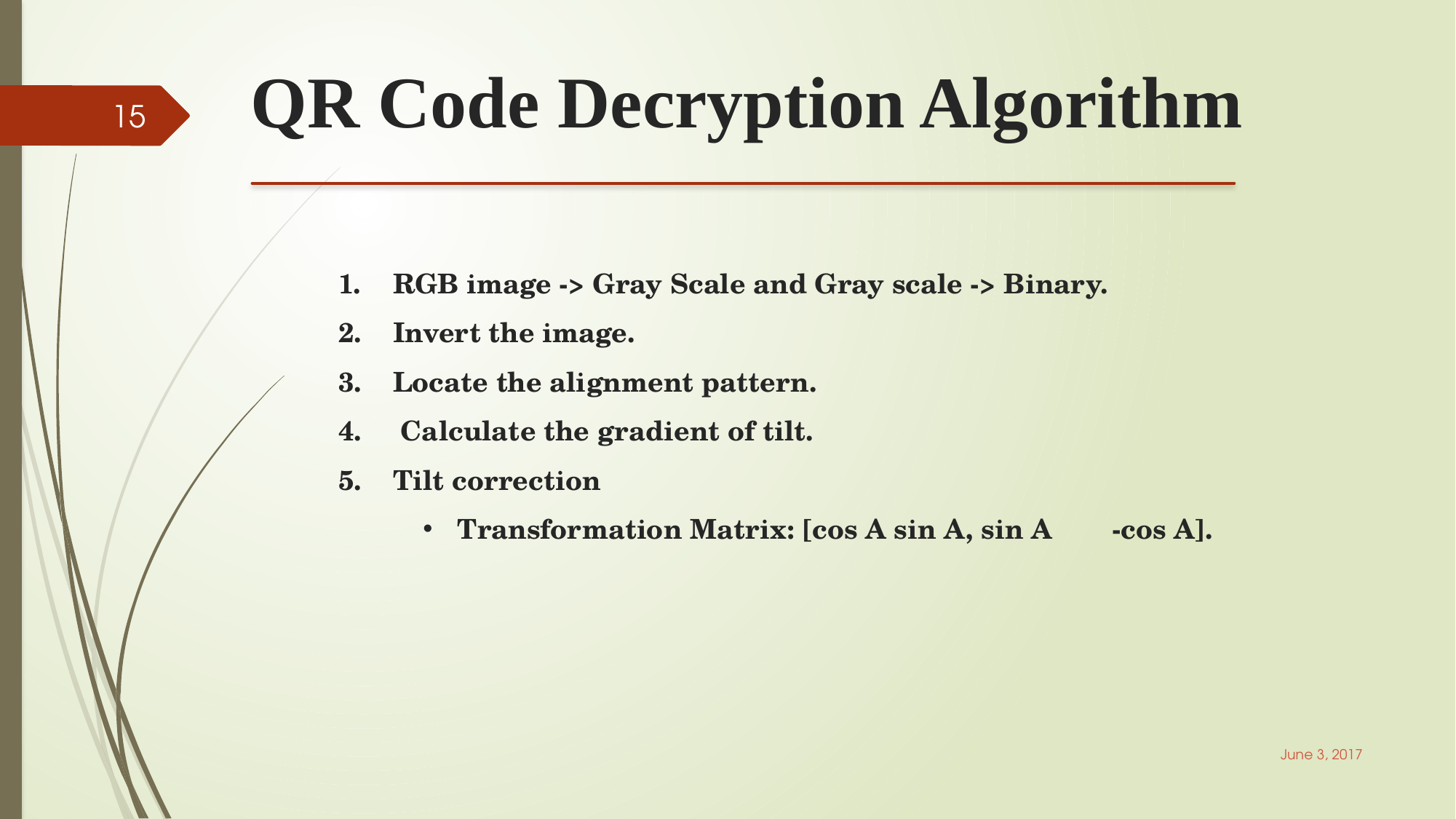

QR Code Decryption Algorithm
15
RGB image -> Gray Scale and Gray scale -> Binary.
Invert the image.
Locate the alignment pattern.
 Calculate the gradient of tilt.
Tilt correction
Transformation Matrix: [cos A	sin A, sin A	-cos A].

June 3, 2017